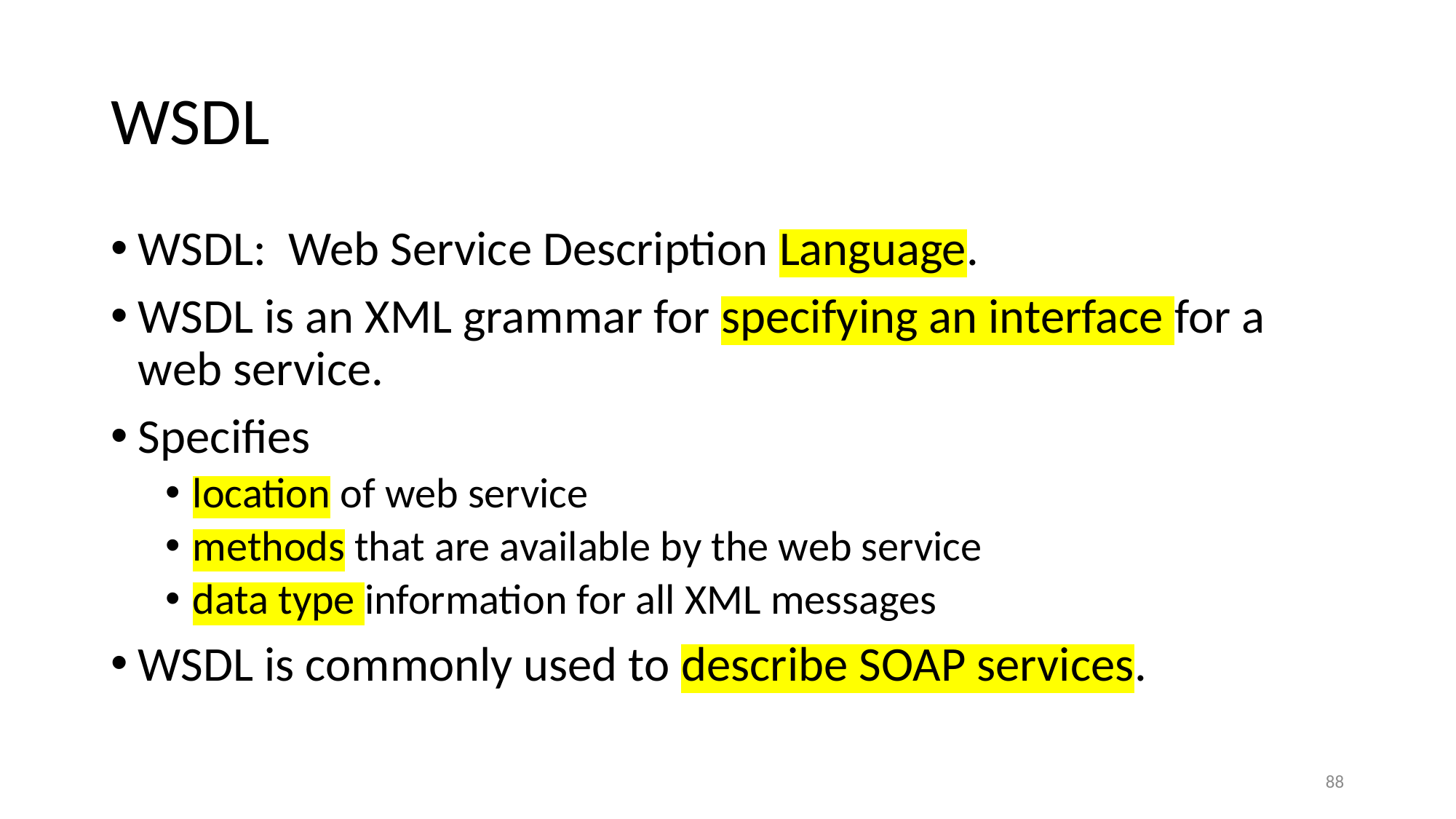

# WSDL
WSDL:  Web Service Description Language.
WSDL is an XML grammar for specifying an interface for a web service.
Specifies
location of web service
methods that are available by the web service
data type information for all XML messages
WSDL is commonly used to describe SOAP services.

88